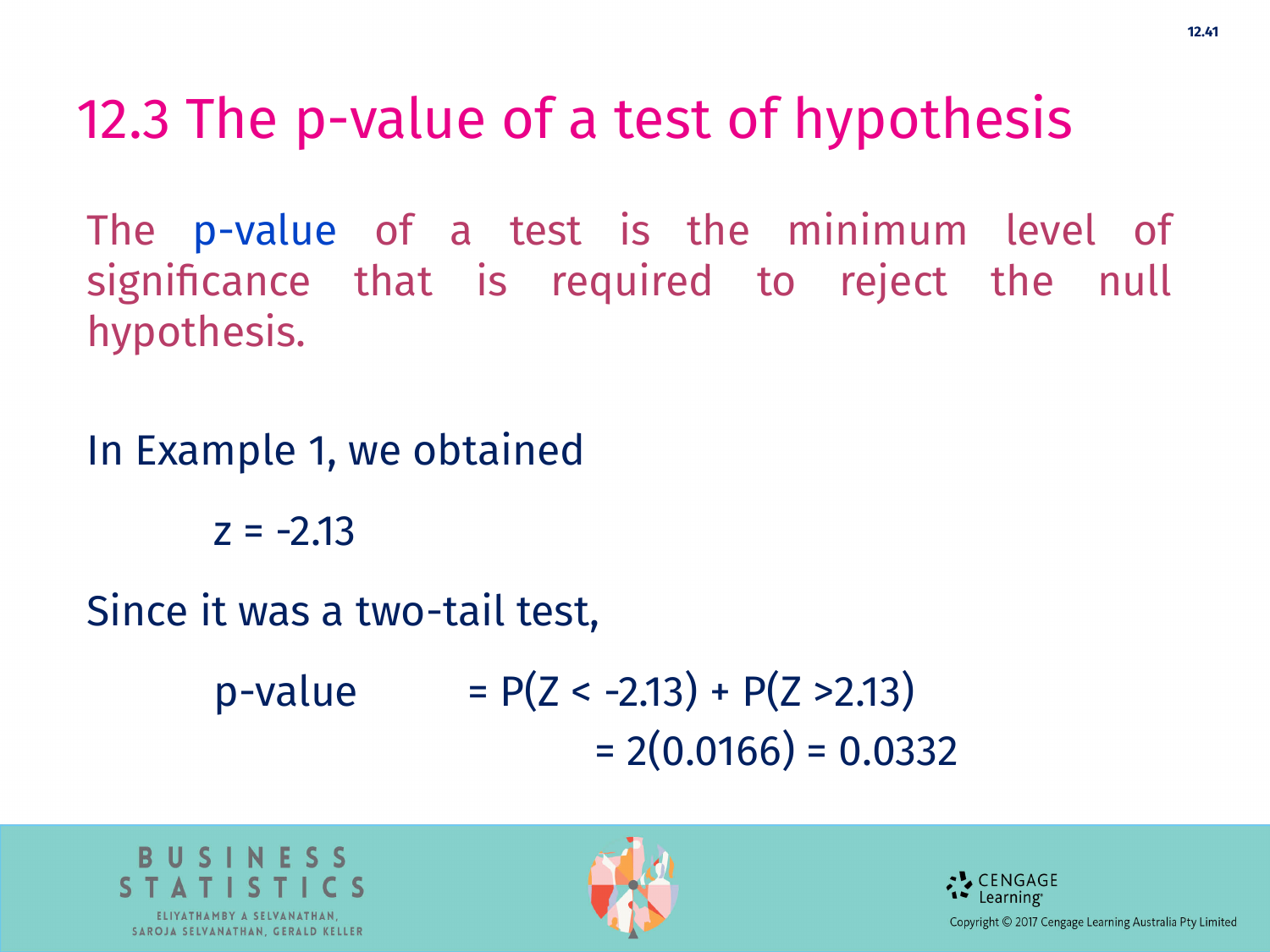

12.41
# 12.3 The p-value of a test of hypothesis
The p-value of a test is the minimum level of significance that is required to reject the null hypothesis.

In Example 1, we obtained
	z = -2.13
Since it was a two-tail test,
	p-value 	= P(Z < -2.13) + P(Z >2.13)
				= 2(0.0166) = 0.0332